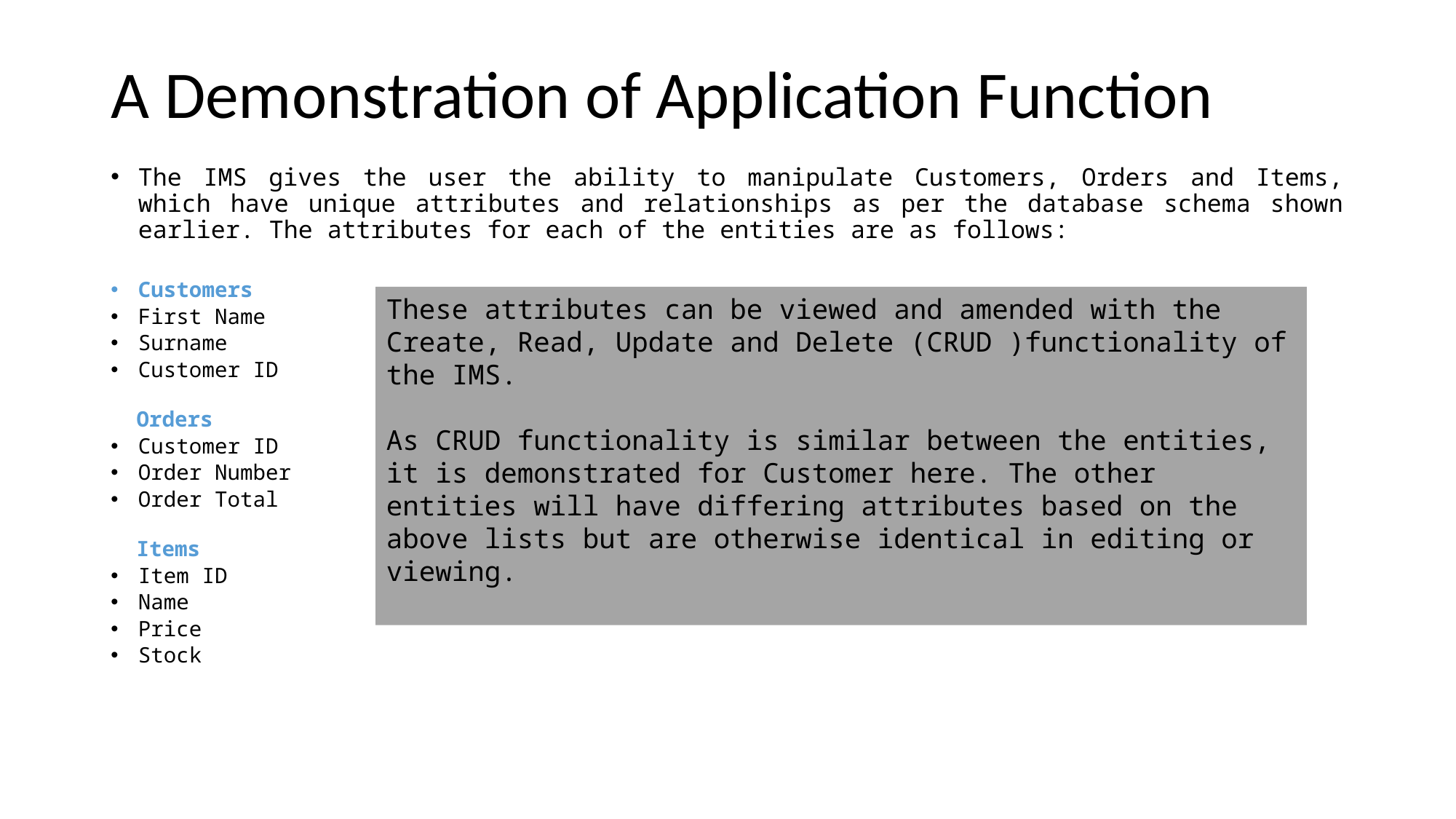

# A Demonstration of Application Function
The IMS gives the user the ability to manipulate Customers, Orders and Items, which have unique attributes and relationships as per the database schema shown earlier. The attributes for each of the entities are as follows:

Customers
First Name
Surname
Customer ID
  Orders
Customer ID
Order Number
Order Total
  Items
Item ID
Name
Price
Stock

These attributes can be viewed and amended with the Create, Read, Update and Delete (CRUD )functionality of the IMS.
As CRUD functionality is similar between the entities, it is demonstrated for Customer here. The other entities will have differing attributes based on the above lists but are otherwise identical in editing or viewing.